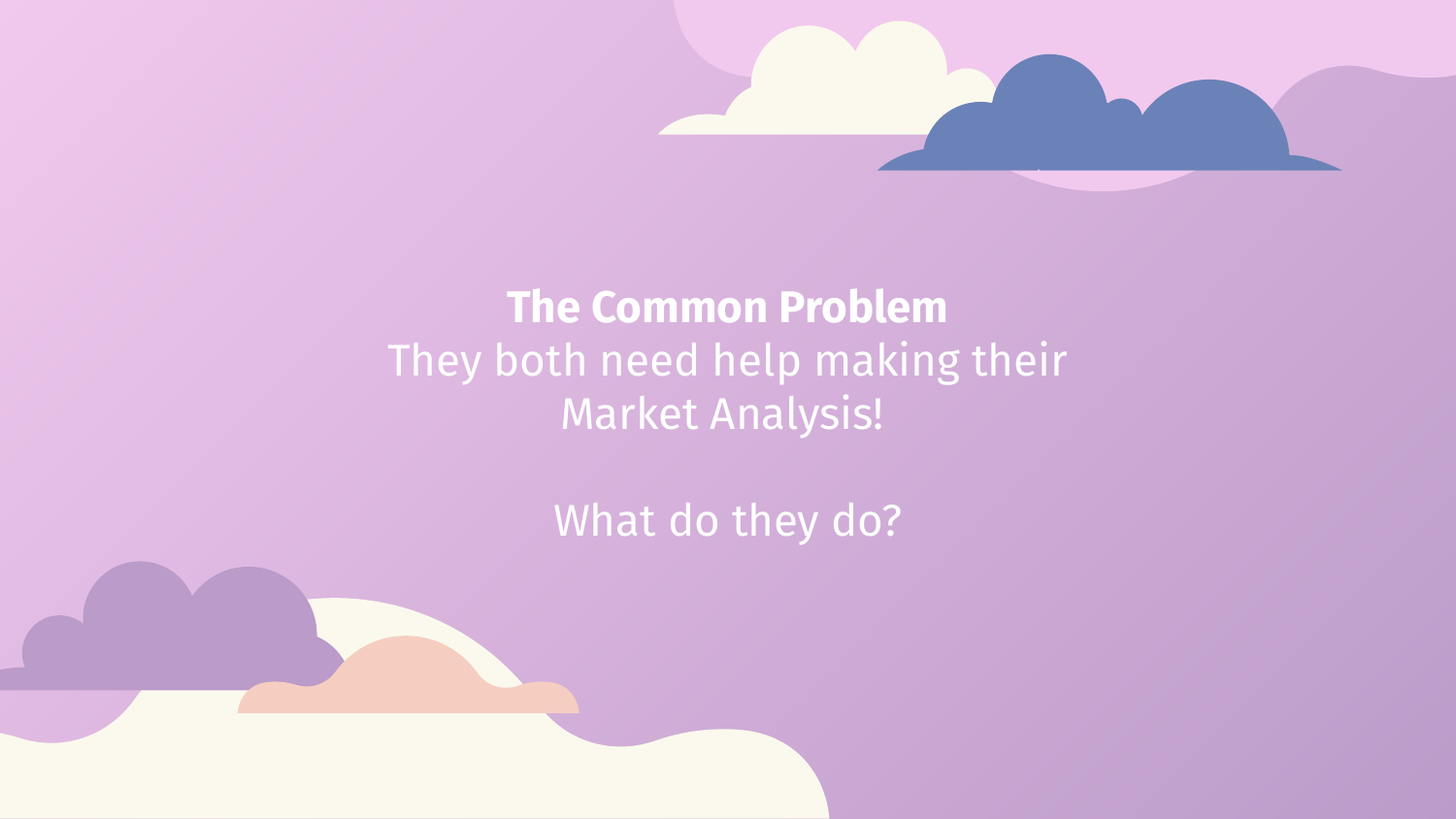

The Common Problem
They both need help making their Market Analysis!

What do they do?